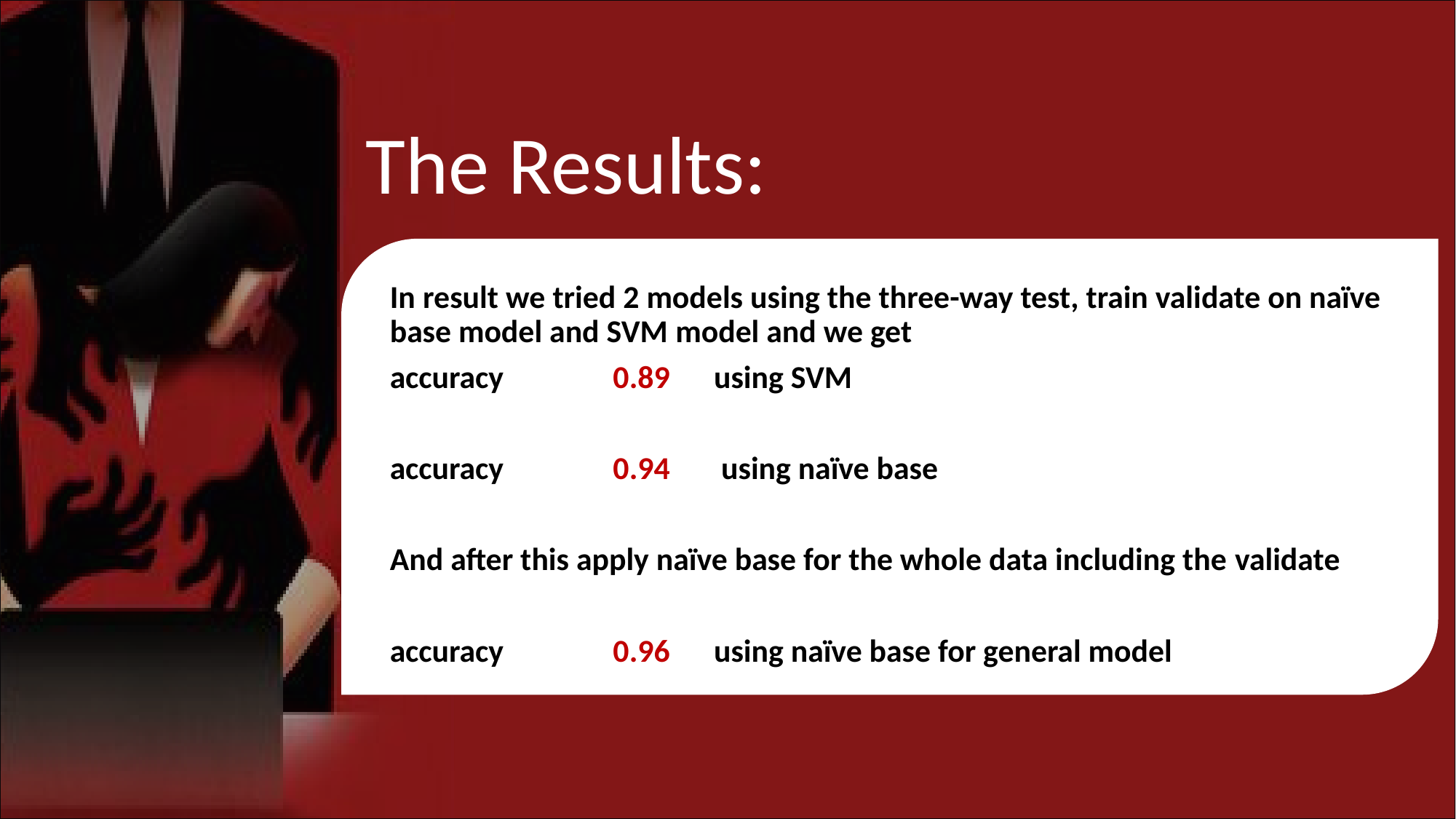

# The Results:

In result we tried 2 models using the three-way test, train validate on naïve base model and SVM model and we get
accuracy               0.89      using SVM

accuracy               0.94       using naïve base

And after this apply naïve base for the whole data including the validate

accuracy               0.96      using naïve base for general model